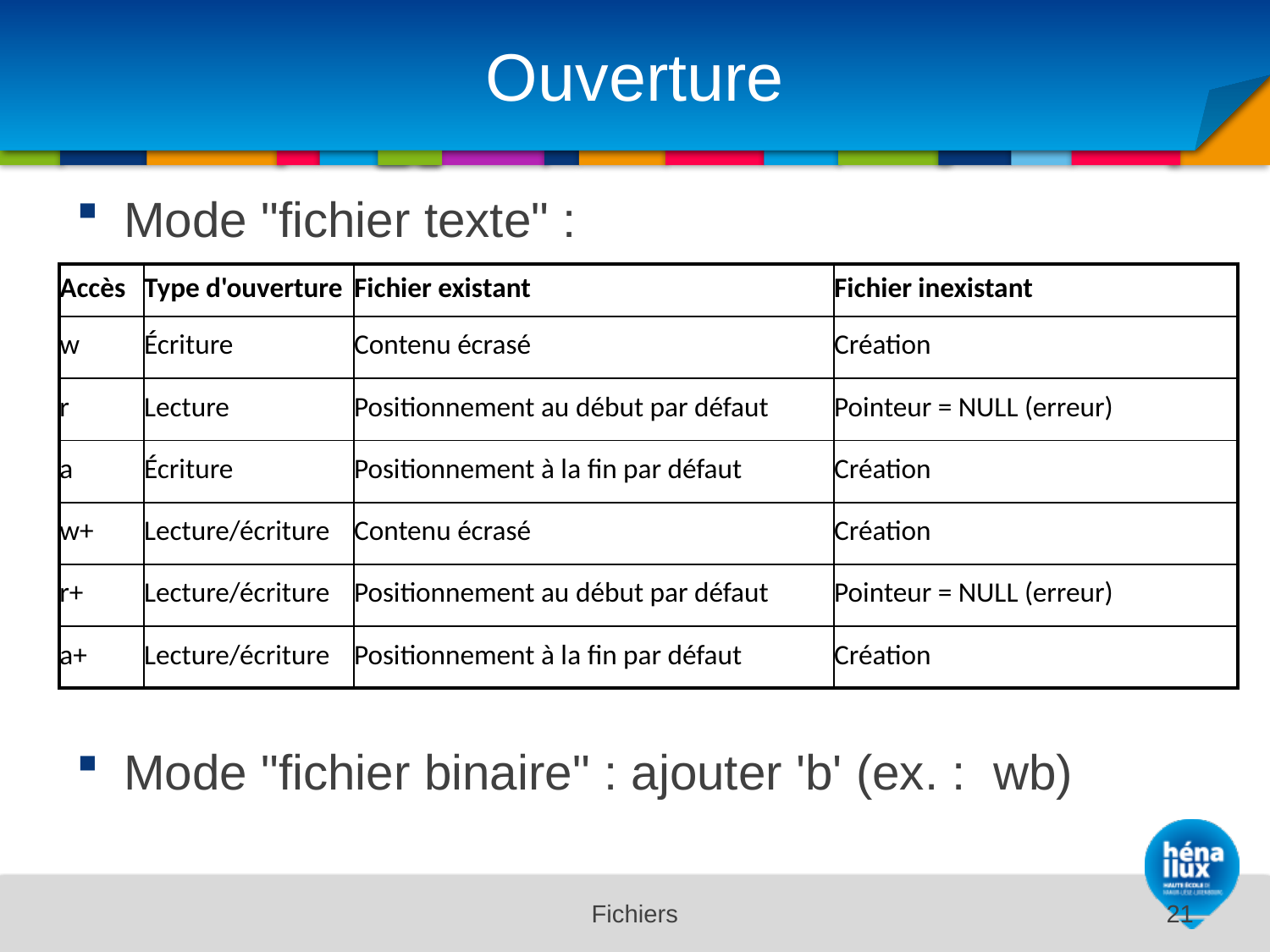

# Ouverture
Mode "fichier texte" :

Mode "fichier binaire" : ajouter 'b' (ex. :  wb)
| Accès | Type d'ouverture | Fichier existant | Fichier inexistant |
| --- | --- | --- | --- |
| w | Écriture | Contenu écrasé | Création |
| r | Lecture | Positionnement au début par défaut | Pointeur = NULL (erreur) |
| a | Écriture | Positionnement à la fin par défaut | Création |
| w+ | Lecture/écriture | Contenu écrasé | Création |
| r+ | Lecture/écriture | Positionnement au début par défaut | Pointeur = NULL (erreur) |
| a+ | Lecture/écriture | Positionnement à la fin par défaut | Création |
21
Fichiers